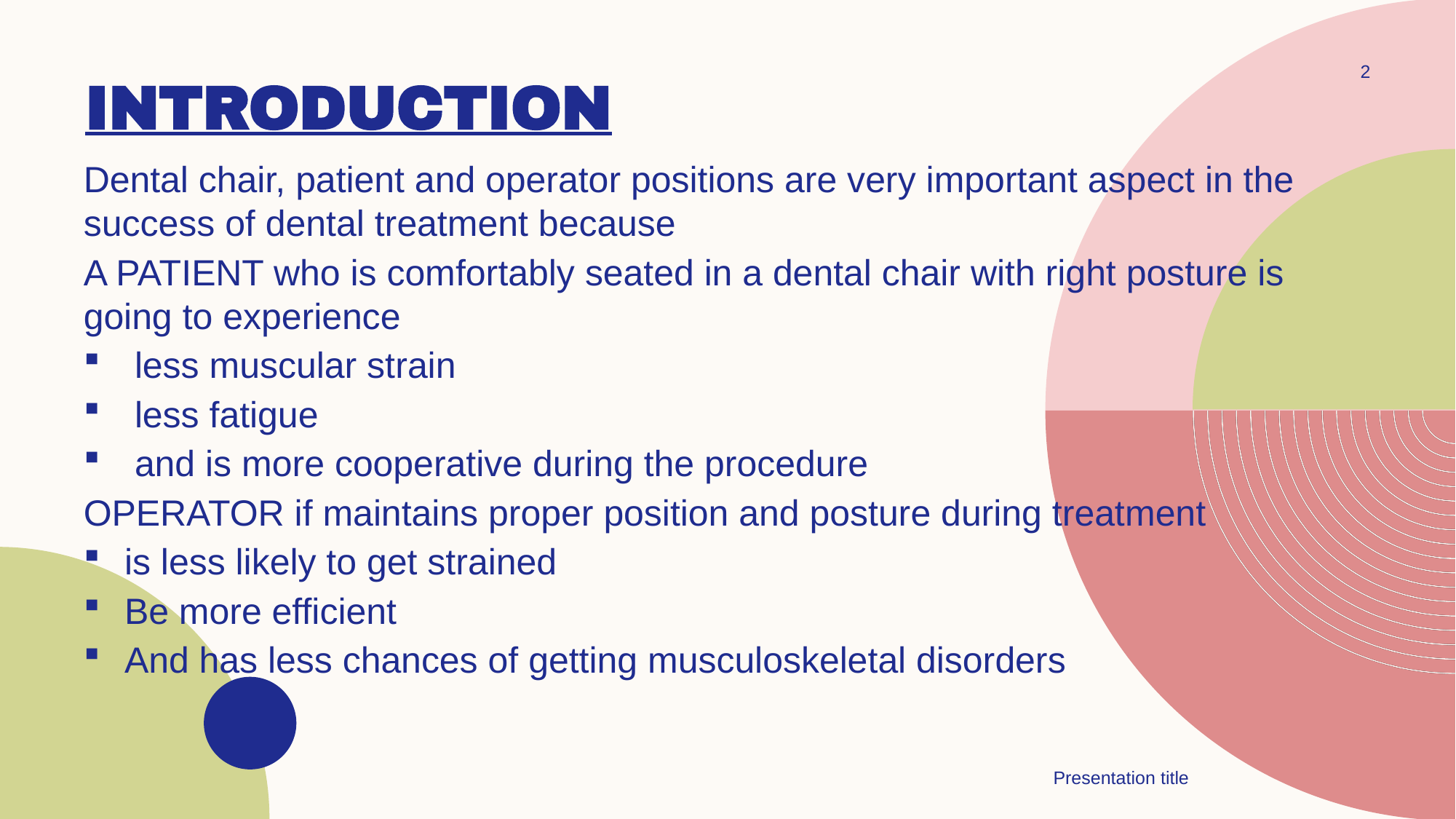

2
# INTRODUCTION

Dental chair, patient and operator positions are very important aspect in the success of dental treatment because
A PATIENT who is comfortably seated in a dental chair with right posture is going to experience
 less muscular strain
 less fatigue
 and is more cooperative during the procedure
OPERATOR if maintains proper position and posture during treatment
is less likely to get strained
Be more efficient
And has less chances of getting musculoskeletal disorders

Presentation title